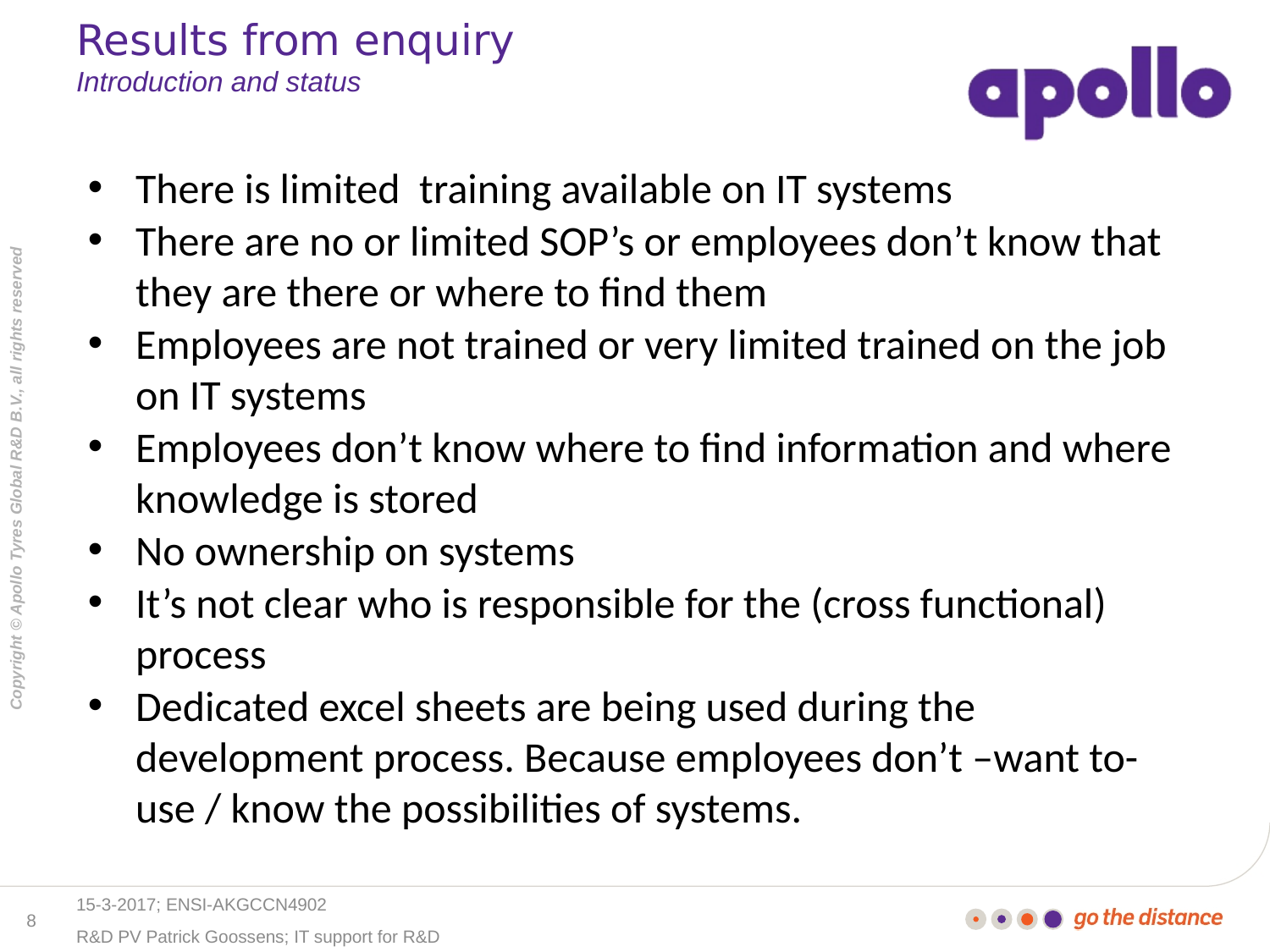

# Results from enquiry Introduction and status
There is limited  training available on IT systems
There are no or limited SOP’s or employees don’t know that they are there or where to find them
Employees are not trained or very limited trained on the job on IT systems
Employees don’t know where to find information and where knowledge is stored
No ownership on systems
It’s not clear who is responsible for the (cross functional) process
Dedicated excel sheets are being used during the development process. Because employees don’t –want to- use / know the possibilities of systems.
15-3-2017; ENSI-AKGCCN4902
8
R&D PV Patrick Goossens; IT support for R&D